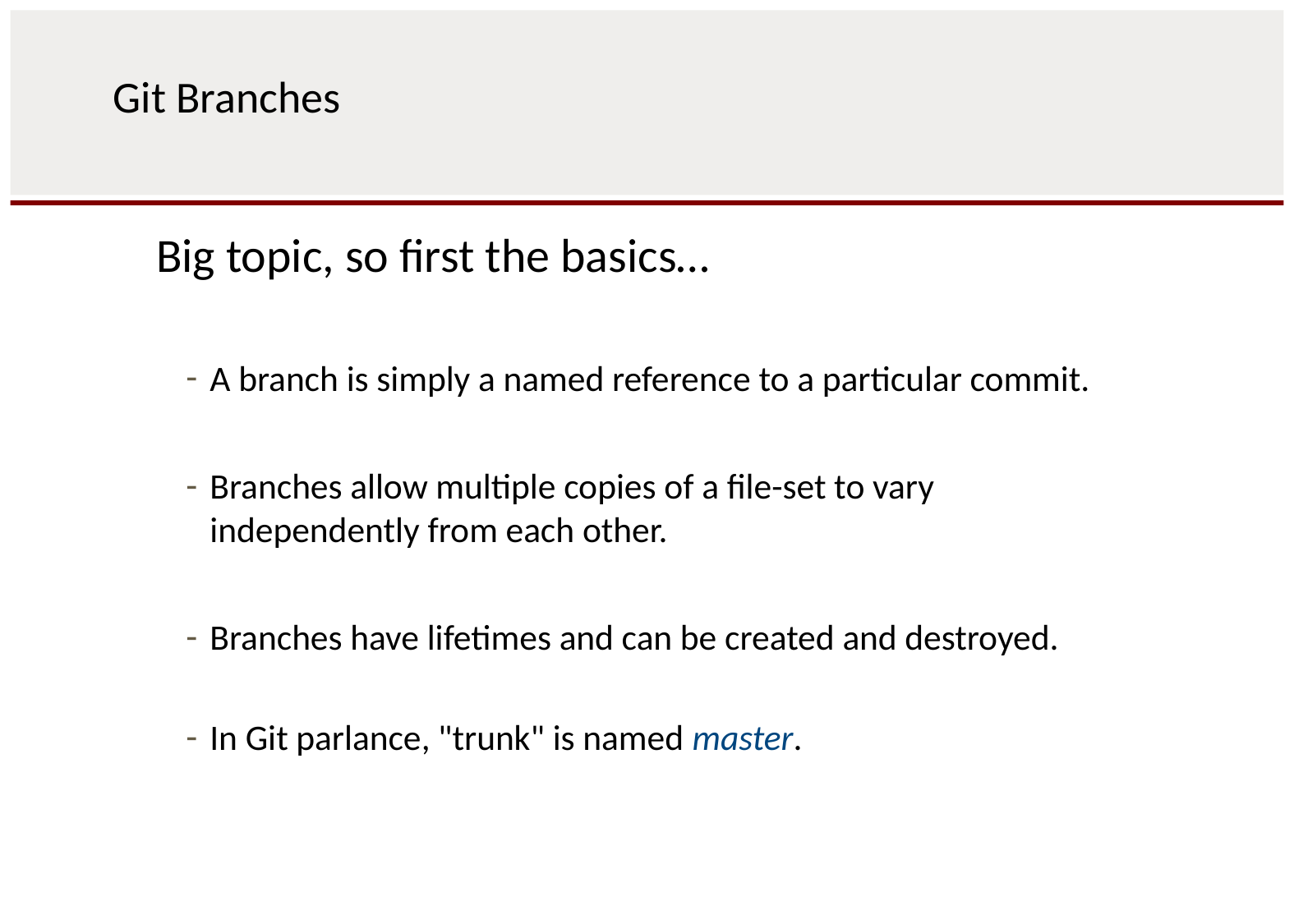

# Git Branches
Big topic, so first the basics…

A branch is simply a named reference to a particular commit.

Branches allow multiple copies of a file-set to vary independently from each other.

Branches have lifetimes and can be created and destroyed.

In Git parlance, "trunk" is named master.